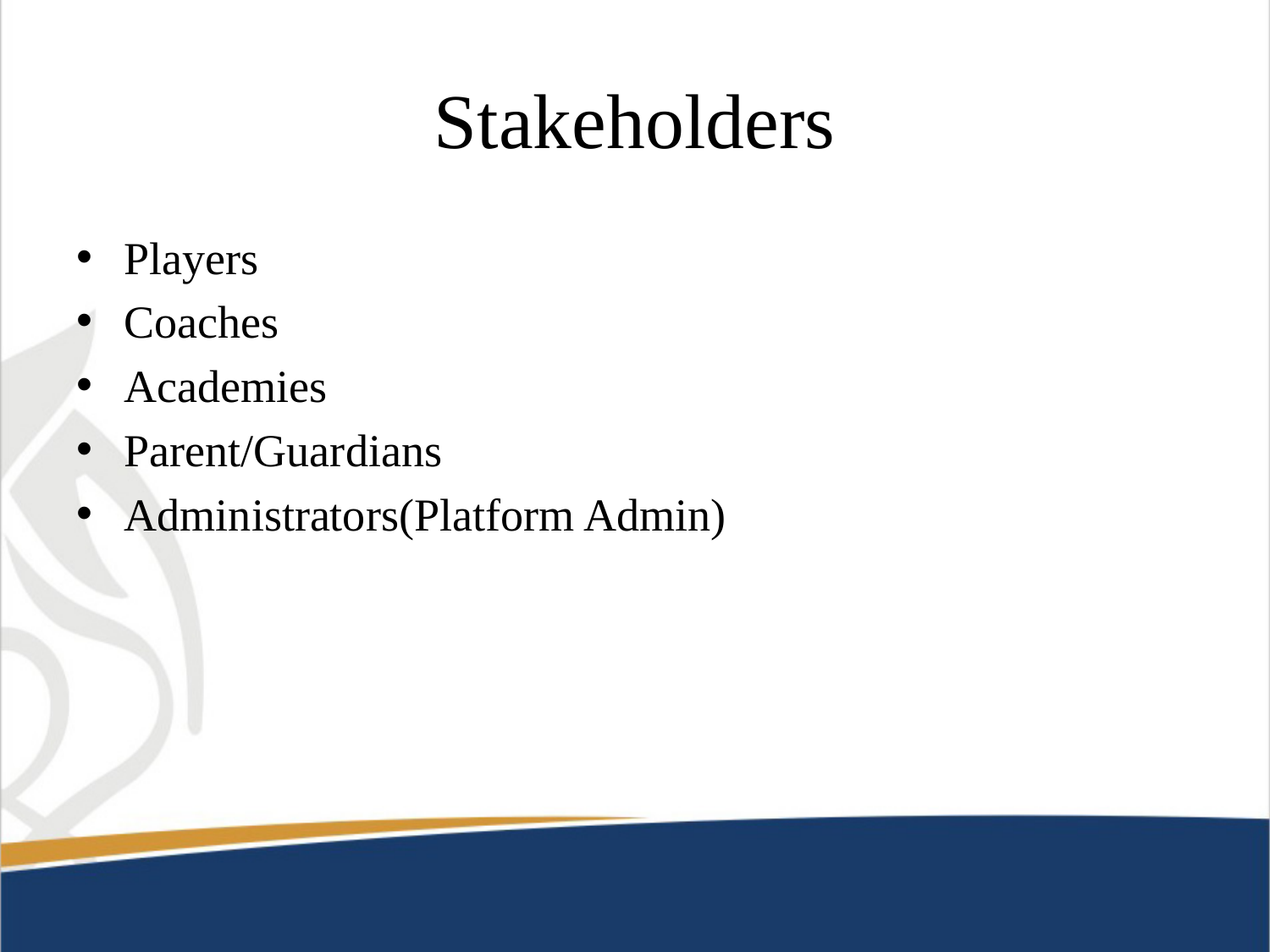

# Stakeholders
Players
Coaches
Academies
Parent/Guardians
Administrators(Platform Admin)